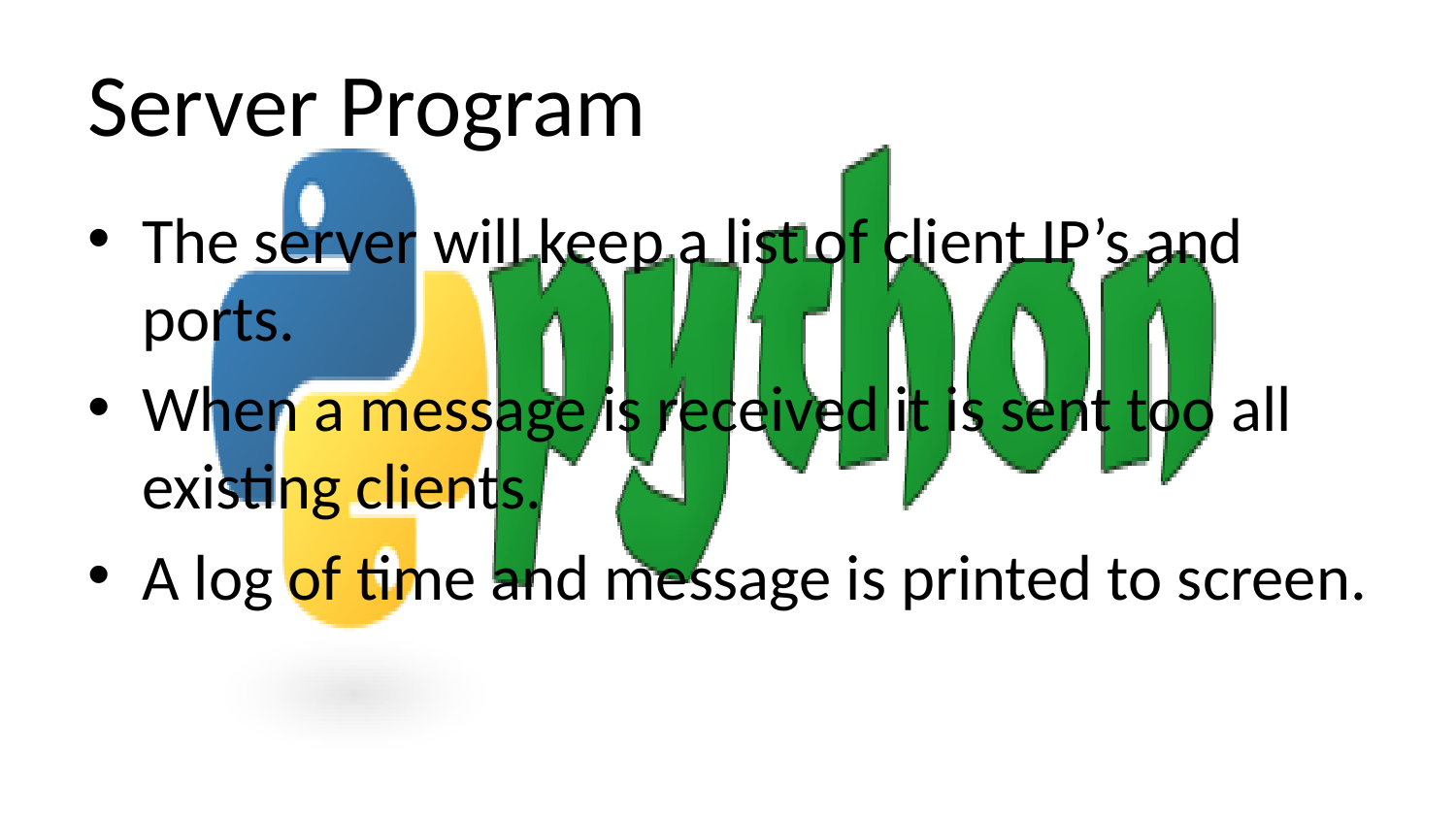

# Server Program
The server will keep a list of client IP’s and ports.
When a message is received it is sent too all existing clients.
A log of time and message is printed to screen.